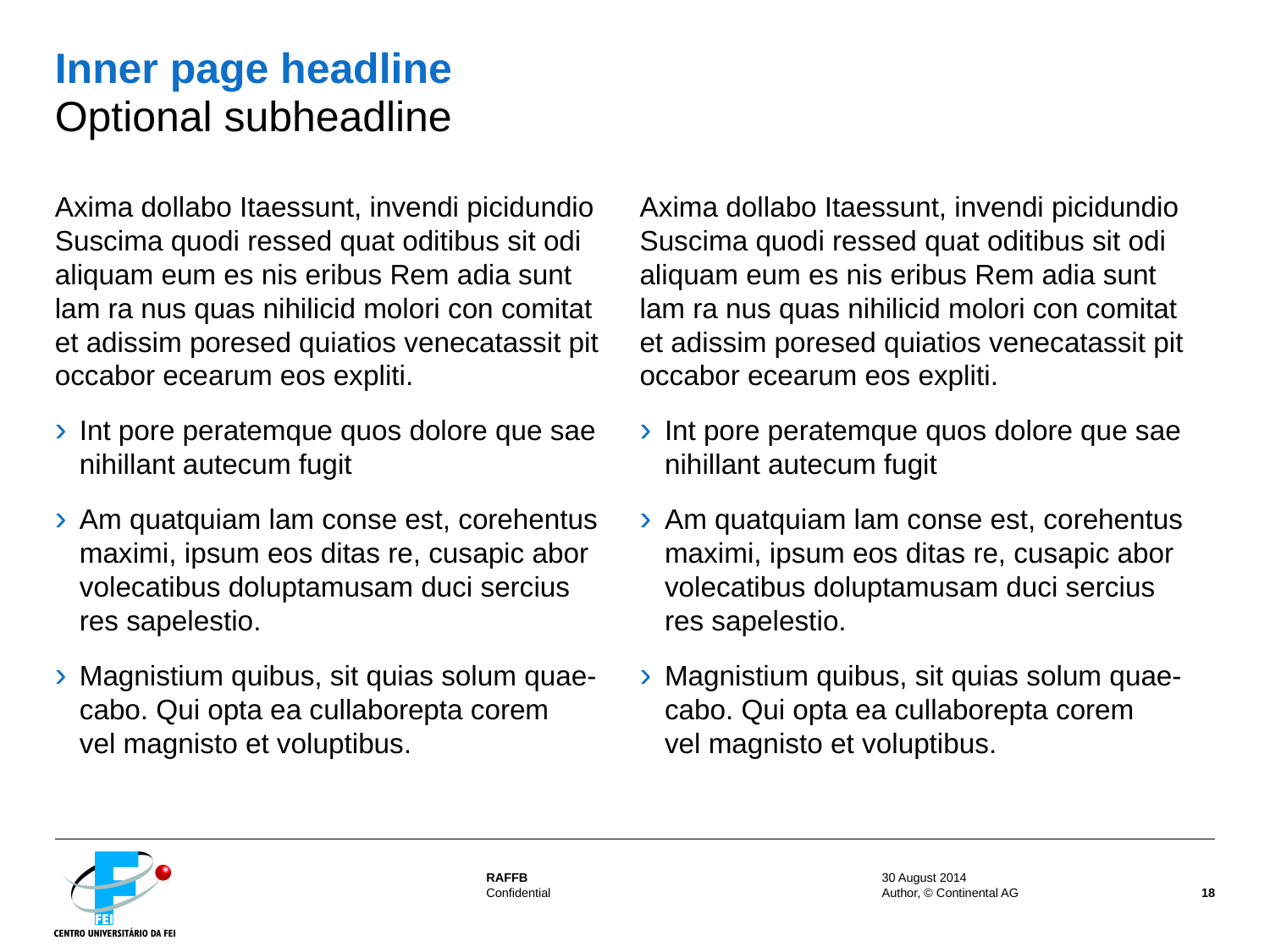

# Inner page headline Optional subheadline
Axima dollabo Itaessunt, invendi picidundio Suscima quodi ressed quat oditibus sit odi aliquam eum es nis eribus Rem adia sunt
lam ra nus quas nihilicid molori con comitat
et adissim poresed quiatios venecatassit pit occabor ecearum eos expliti.
Int pore peratemque quos dolore que sae nihillant autecum fugit
Am quatquiam lam conse est, corehentus maximi, ipsum eos ditas re, cusapic abor volecatibus doluptamusam duci sercius
res sapelestio.
Magnistium quibus, sit quias solum quae-cabo. Qui opta ea cullaborepta corem
vel magnisto et voluptibus.
Axima dollabo Itaessunt, invendi picidundio Suscima quodi ressed quat oditibus sit odi aliquam eum es nis eribus Rem adia sunt
lam ra nus quas nihilicid molori con comitat
et adissim poresed quiatios venecatassit pit occabor ecearum eos expliti.
Int pore peratemque quos dolore que sae nihillant autecum fugit
Am quatquiam lam conse est, corehentus maximi, ipsum eos ditas re, cusapic abor volecatibus doluptamusam duci sercius
res sapelestio.
Magnistium quibus, sit quias solum quae-cabo. Qui opta ea cullaborepta corem
vel magnisto et voluptibus.
30 August 2014
Author, © Continental AG
18